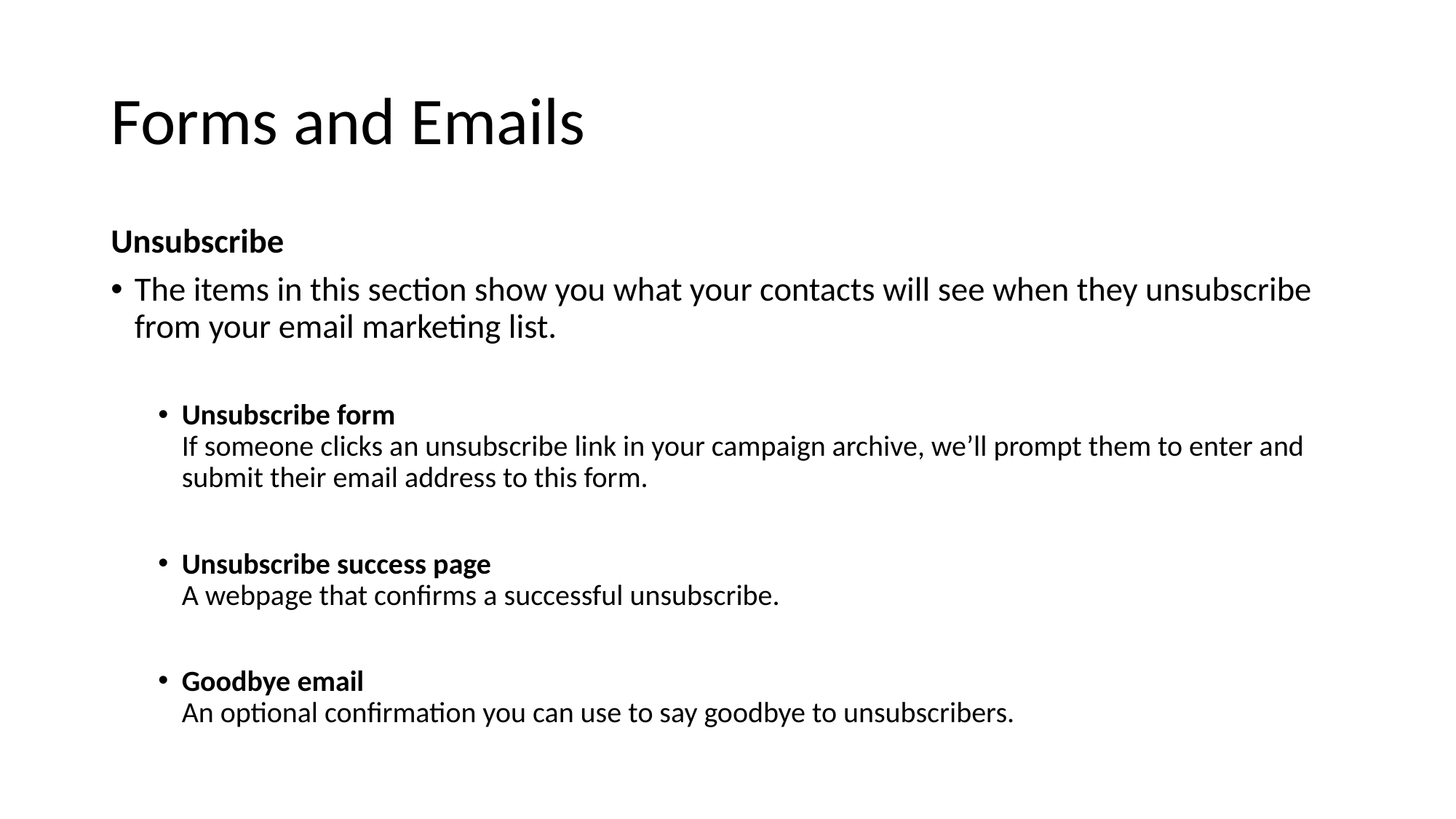

# Forms and Emails
Unsubscribe
The items in this section show you what your contacts will see when they unsubscribe from your email marketing list.

Unsubscribe form
If someone clicks an unsubscribe link in your campaign archive, we’ll prompt them to enter and submit their email address to this form.

Unsubscribe success page
A webpage that confirms a successful unsubscribe.

Goodbye email
An optional confirmation you can use to say goodbye to unsubscribers.